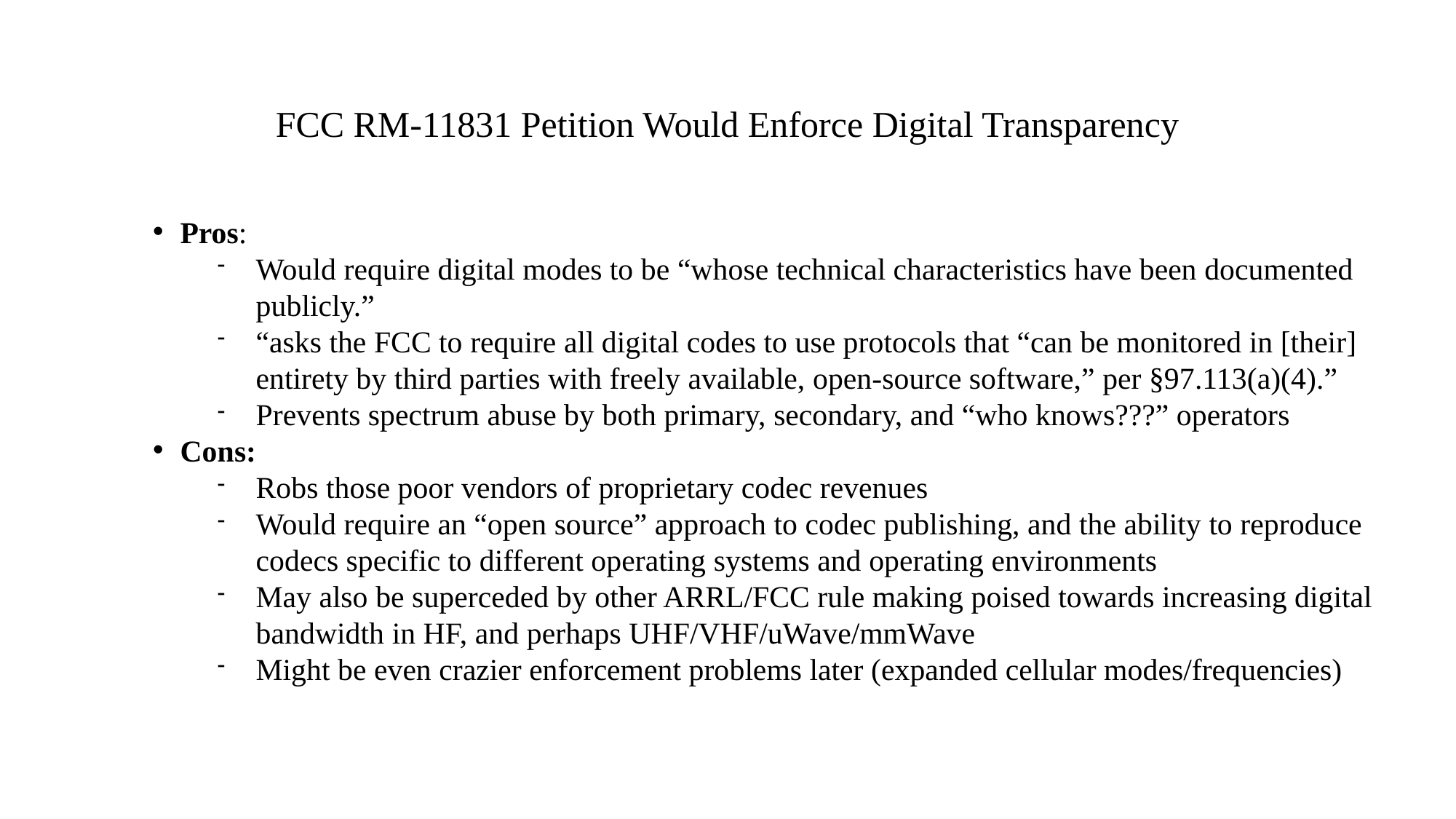

FCC RM-11831 Petition Would Enforce Digital Transparency
Pros:
Would require digital modes to be “whose technical characteristics have been documented publicly.”
“asks the FCC to require all digital codes to use protocols that “can be monitored in [their] entirety by third parties with freely available, open-source software,” per §97.113(a)(4).”
Prevents spectrum abuse by both primary, secondary, and “who knows???” operators
Cons:
Robs those poor vendors of proprietary codec revenues
Would require an “open source” approach to codec publishing, and the ability to reproduce codecs specific to different operating systems and operating environments
May also be superceded by other ARRL/FCC rule making poised towards increasing digital bandwidth in HF, and perhaps UHF/VHF/uWave/mmWave
Might be even crazier enforcement problems later (expanded cellular modes/frequencies)